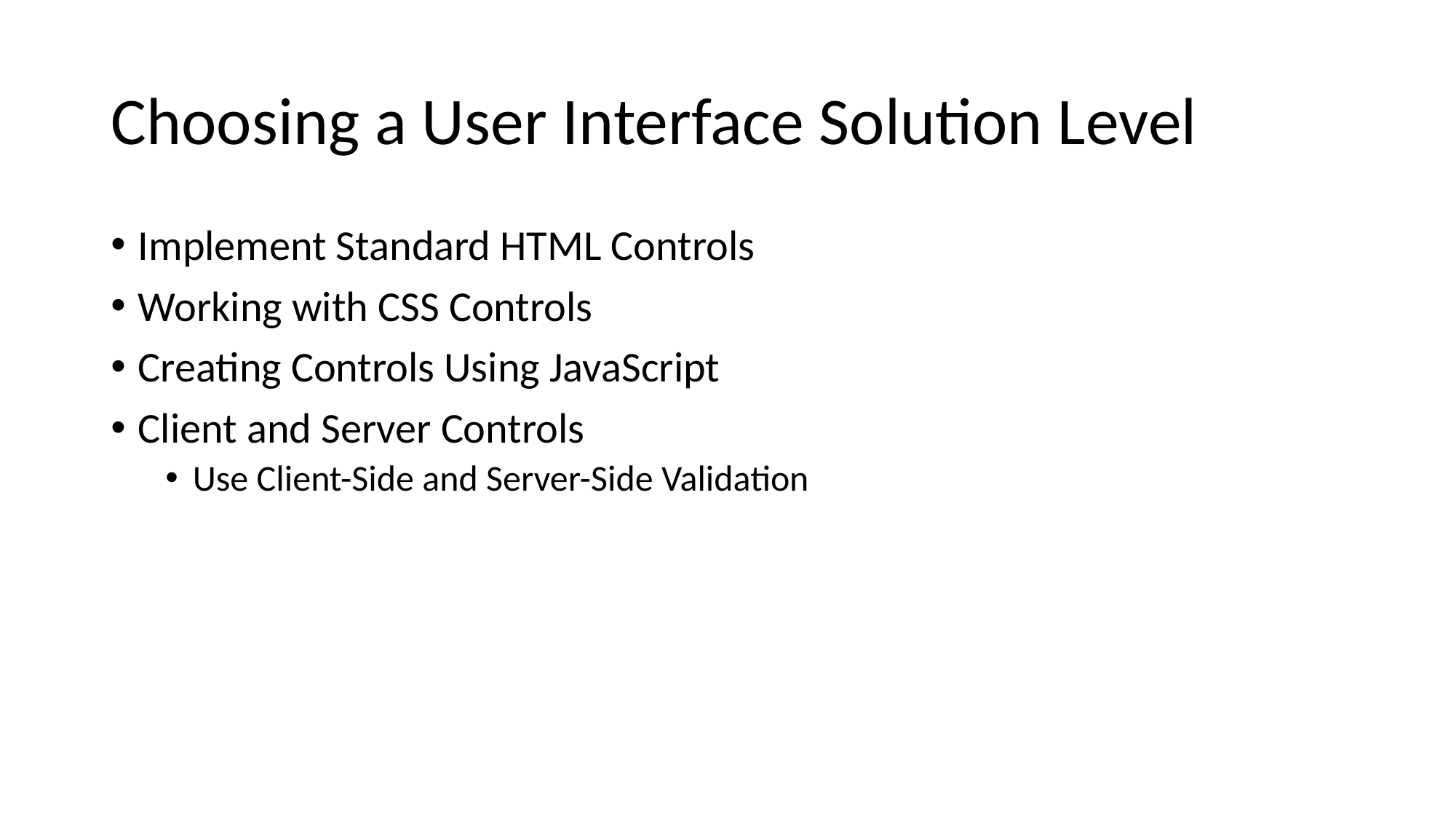

# Choosing a User Interface Solution Level
Implement Standard HTML Controls
Working with CSS Controls
Creating Controls Using JavaScript
Client and Server Controls
Use Client-Side and Server-Side Validation